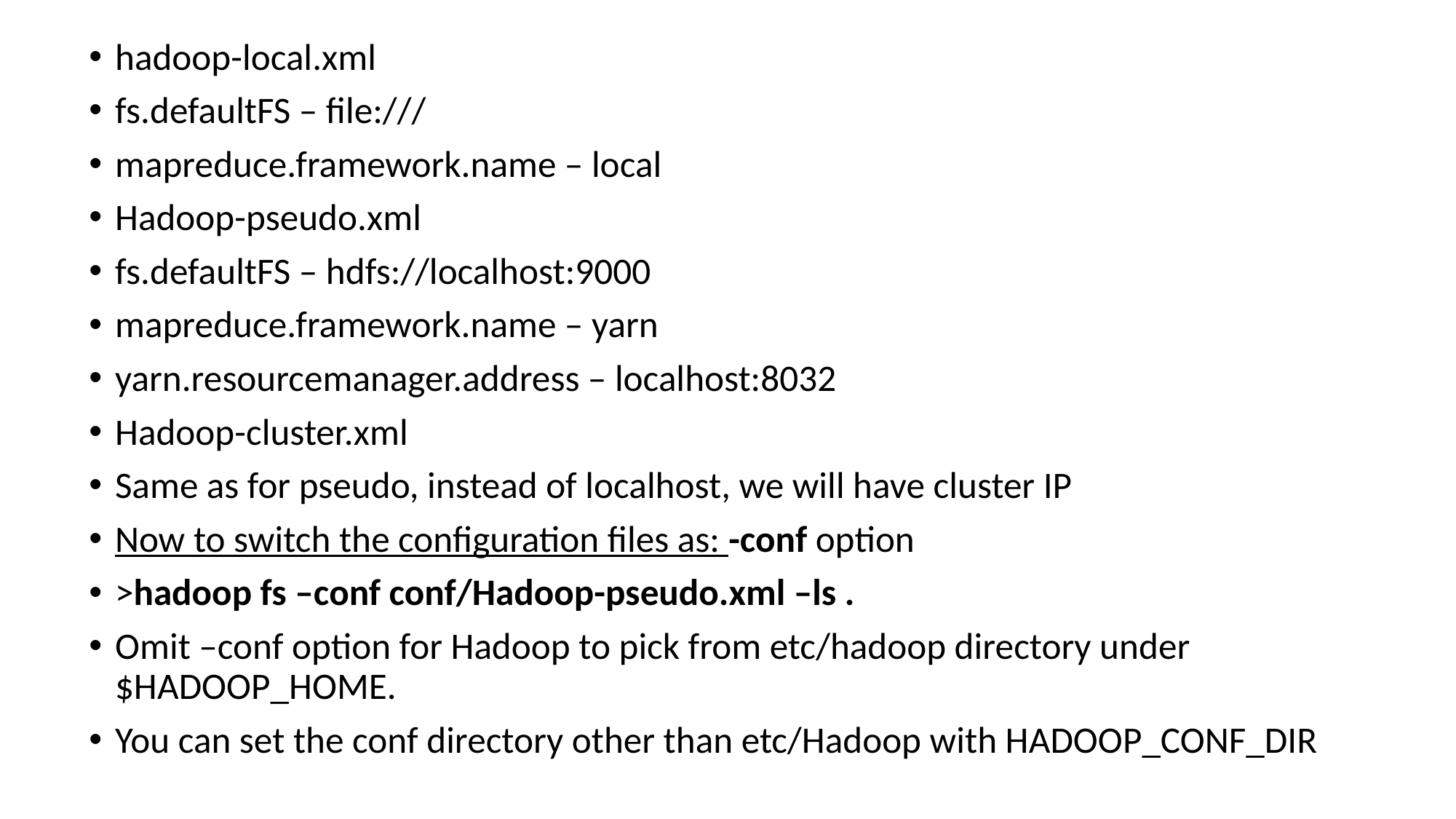

hadoop-local.xml
fs.defaultFS – file:///
mapreduce.framework.name – local
Hadoop-pseudo.xml
fs.defaultFS – hdfs://localhost:9000
mapreduce.framework.name – yarn
yarn.resourcemanager.address – localhost:8032
Hadoop-cluster.xml
Same as for pseudo, instead of localhost, we will have cluster IP
Now to switch the configuration files as: -conf option
>hadoop fs –conf conf/Hadoop-pseudo.xml –ls .
Omit –conf option for Hadoop to pick from etc/hadoop directory under $HADOOP_HOME.
You can set the conf directory other than etc/Hadoop with HADOOP_CONF_DIR